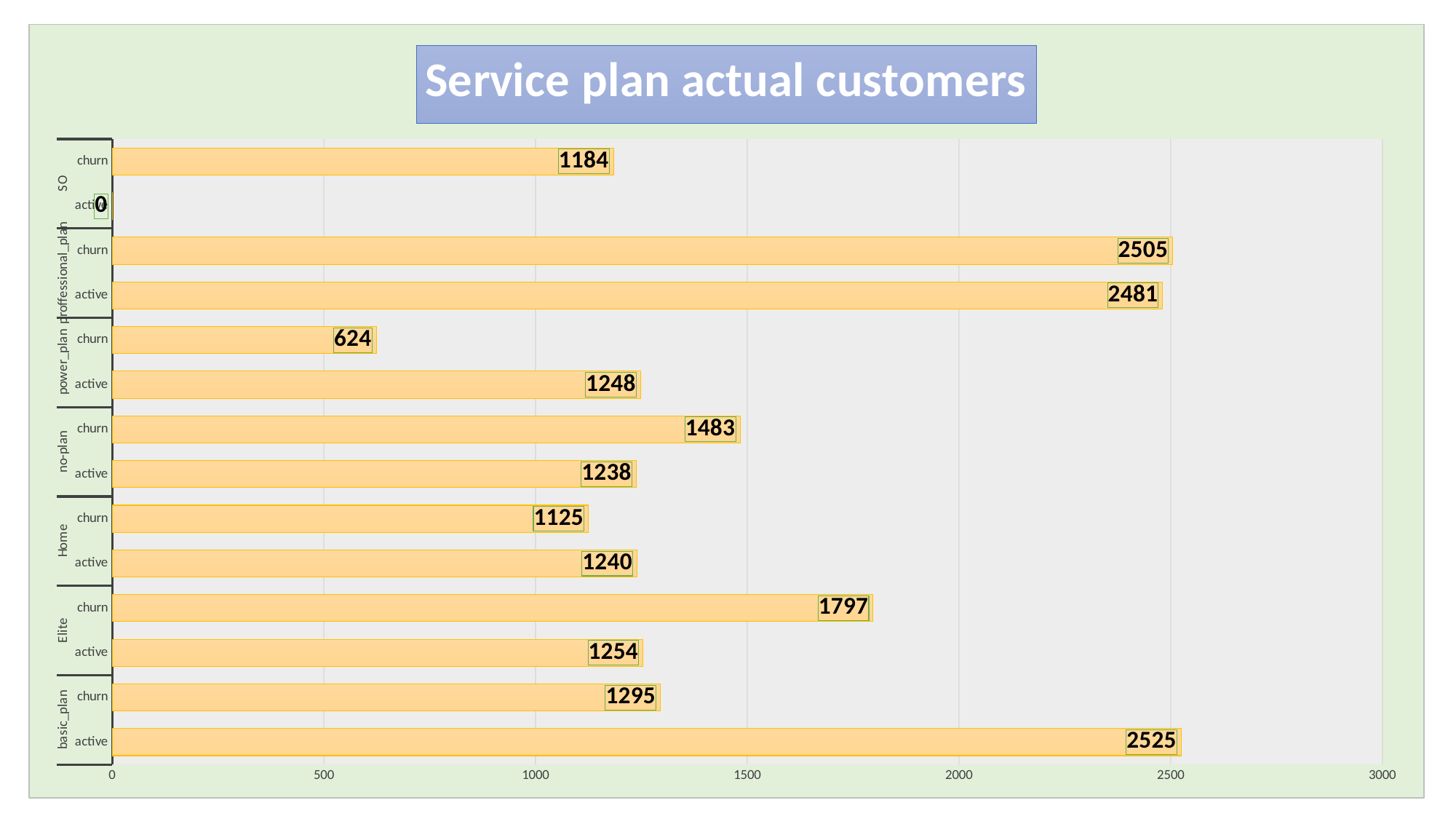

### Chart: Service plan actual customers

| Category | Total |
|---|---|
| active | 2525.0 |
| churn | 1295.0 |
| active | 1254.0 |
| churn | 1797.0 |
| active | 1240.0 |
| churn | 1125.0 |
| active | 1238.0 |
| churn | 1483.0 |
| active | 1248.0 |
| churn | 624.0 |
| active | 2481.0 |
| churn | 2505.0 |
| active | 0.0 |
| churn | 1184.0 |